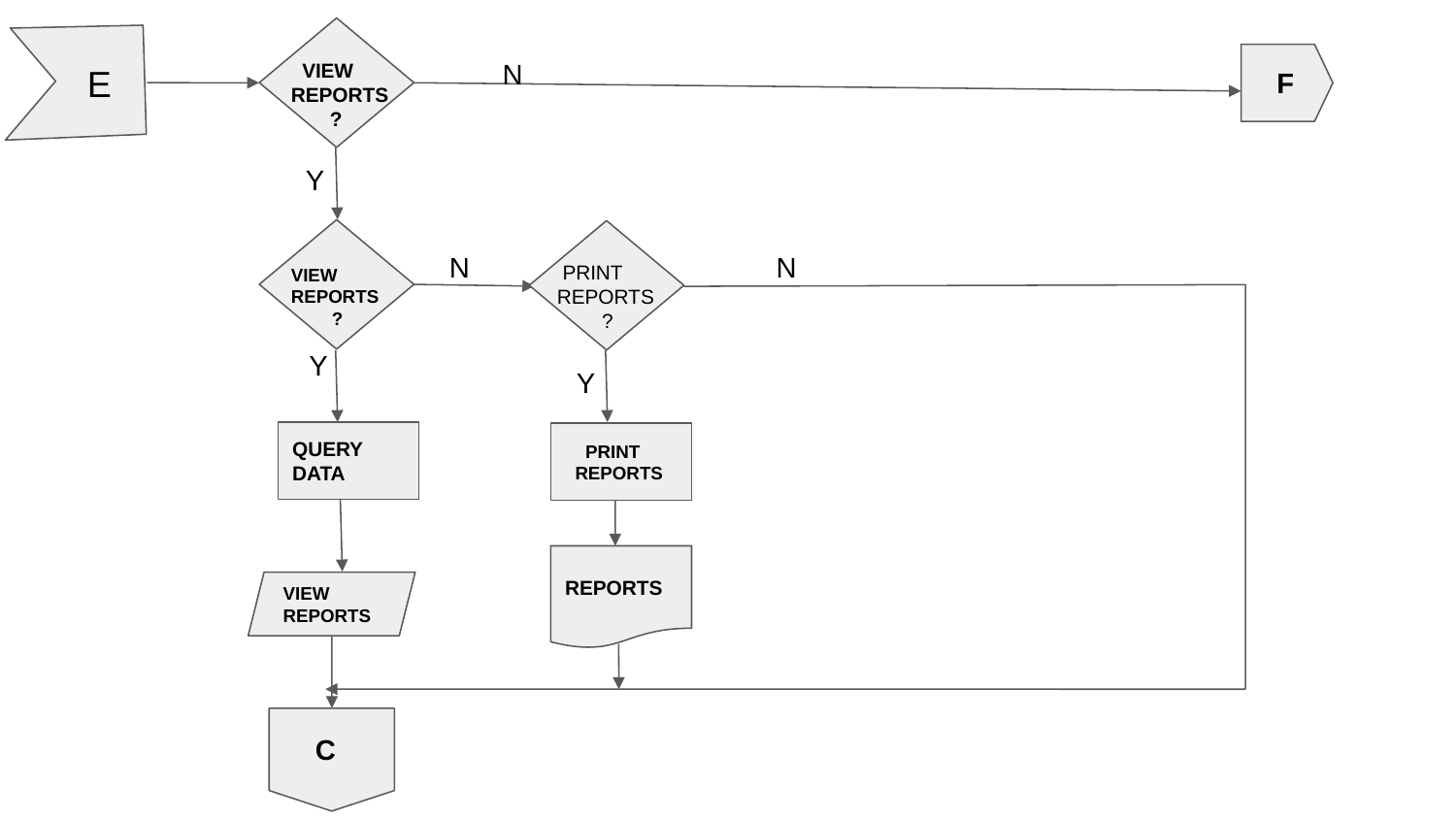

N
  VIEW
REPORTS
       ?

F
E

Y

N
N
 PRINT
REPORTS
        ?
VIEW
REPORTS
        ?

Y

Y

QUERY
DATA
    PRINT
  REPORTS

REPORTS
VIEW
REPORTS

    C